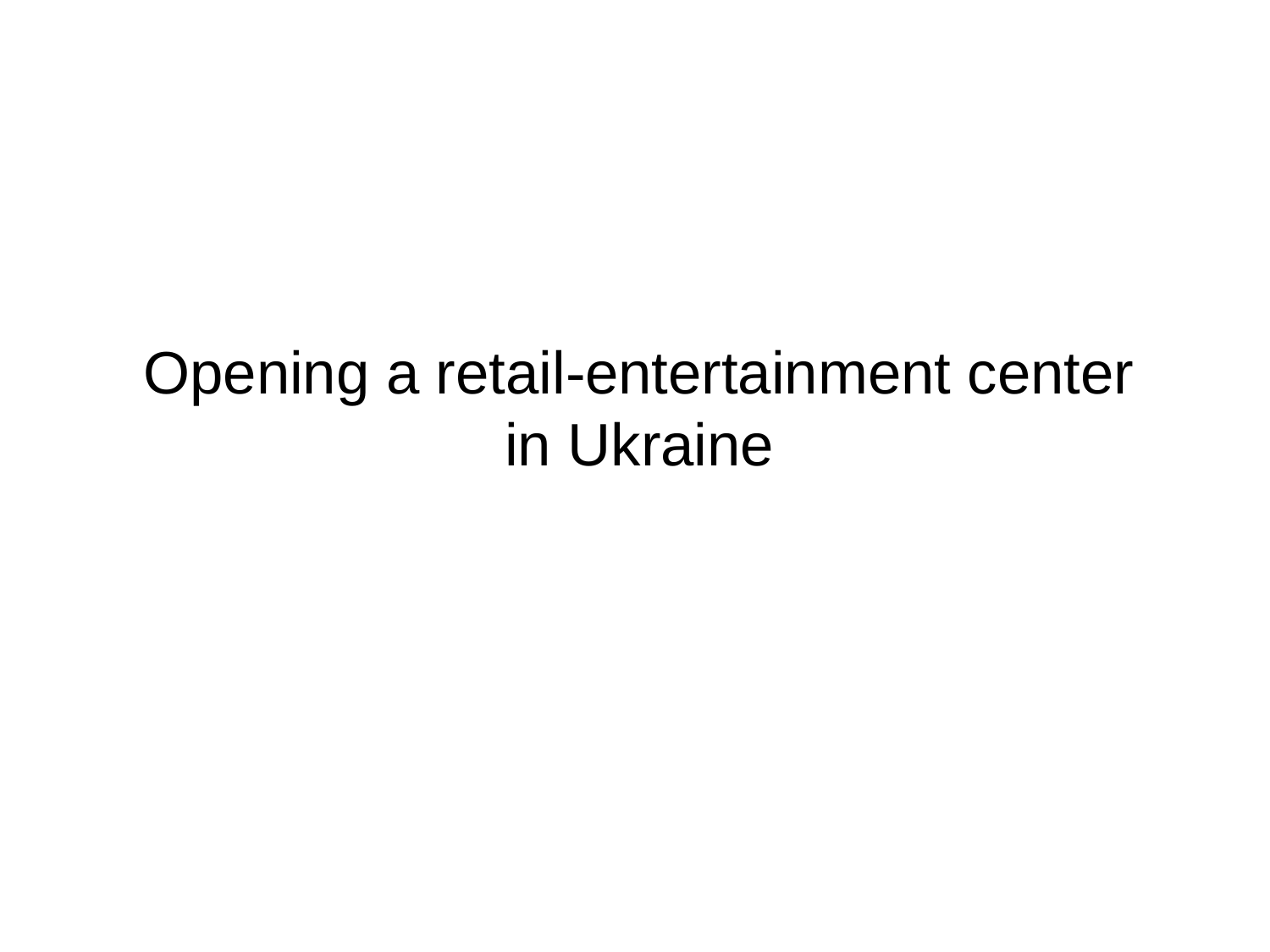

# Opening a retail-entertainment center in Ukraine